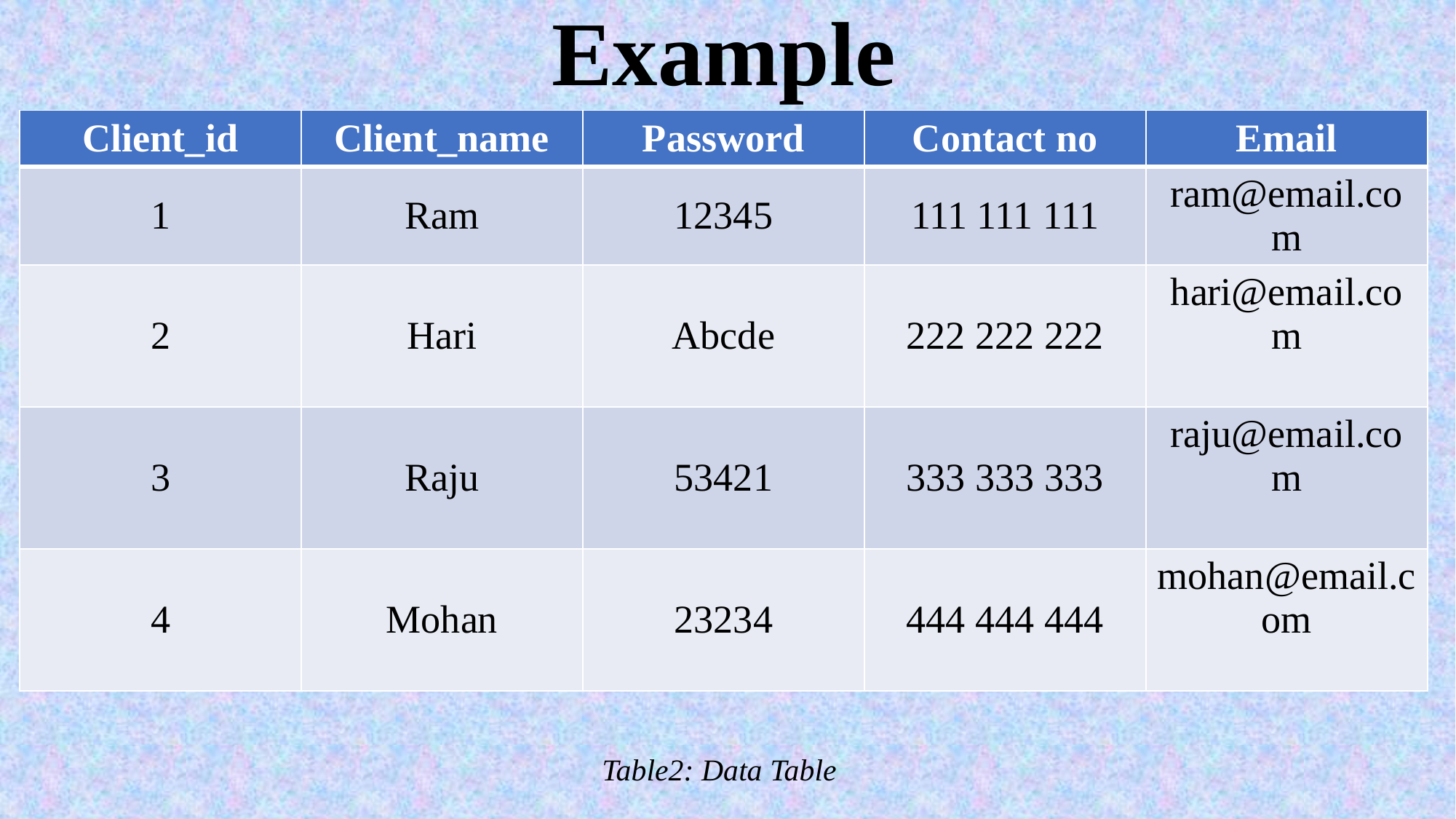

Example
| Client\_id | Client\_name | Password | Contact no | Email |
| --- | --- | --- | --- | --- |
| 1 | Ram | 12345 | 111 111 111 | ram@email.com |
| 2 | Hari | Abcde | 222 222 222 | hari@email.com |
| 3 | Raju | 53421 | 333 333 333 | raju@email.com |
| 4 | Mohan | 23234 | 444 444 444 | mohan@email.com |
Table2: Data Table